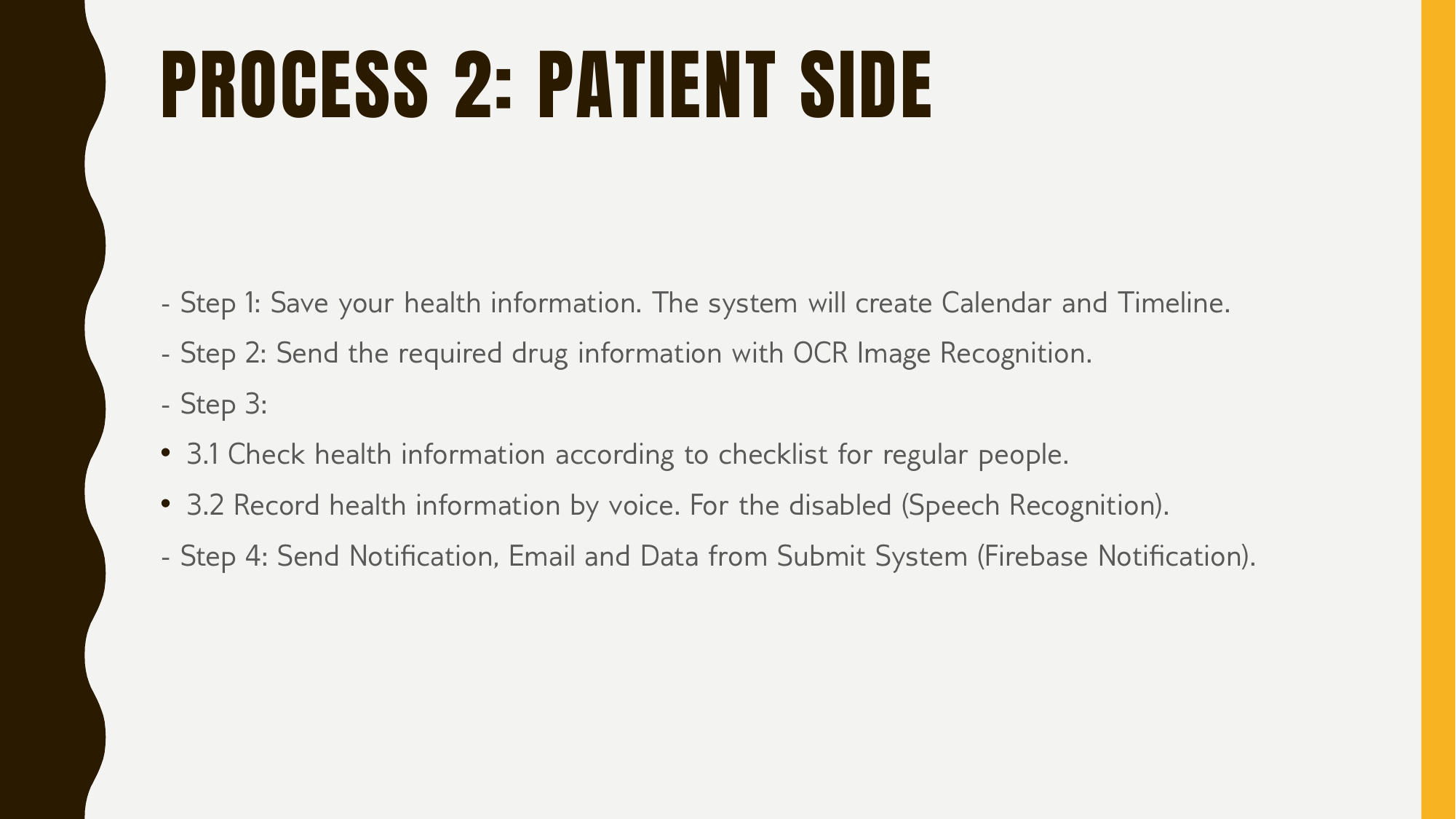

# Process 2: Patient Side
- Step 1: Save your health information. The system will create Calendar and Timeline.
- Step 2: Send the required drug information with OCR Image Recognition.
- Step 3:
3.1 Check health information according to checklist for regular people.
3.2 Record health information by voice. For the disabled (Speech Recognition).
- Step 4: Send Notification, Email and Data from Submit System (Firebase Notification).